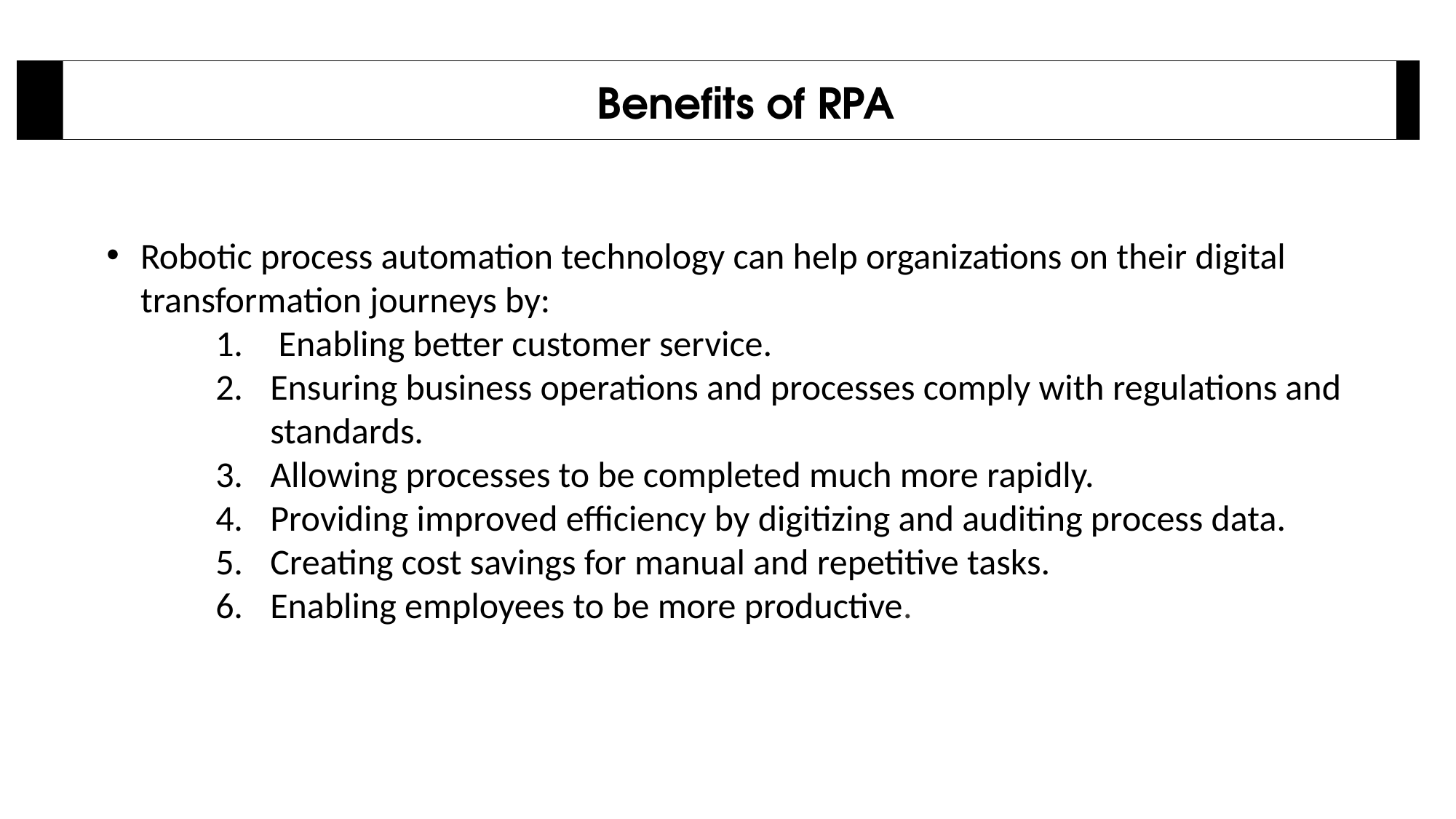

Benefits of RPA
Robotic process automation technology can help organizations on their digital transformation journeys by:
 Enabling better customer service.
Ensuring business operations and processes comply with regulations and standards.
Allowing processes to be completed much more rapidly.
Providing improved efficiency by digitizing and auditing process data.
Creating cost savings for manual and repetitive tasks.
Enabling employees to be more productive.